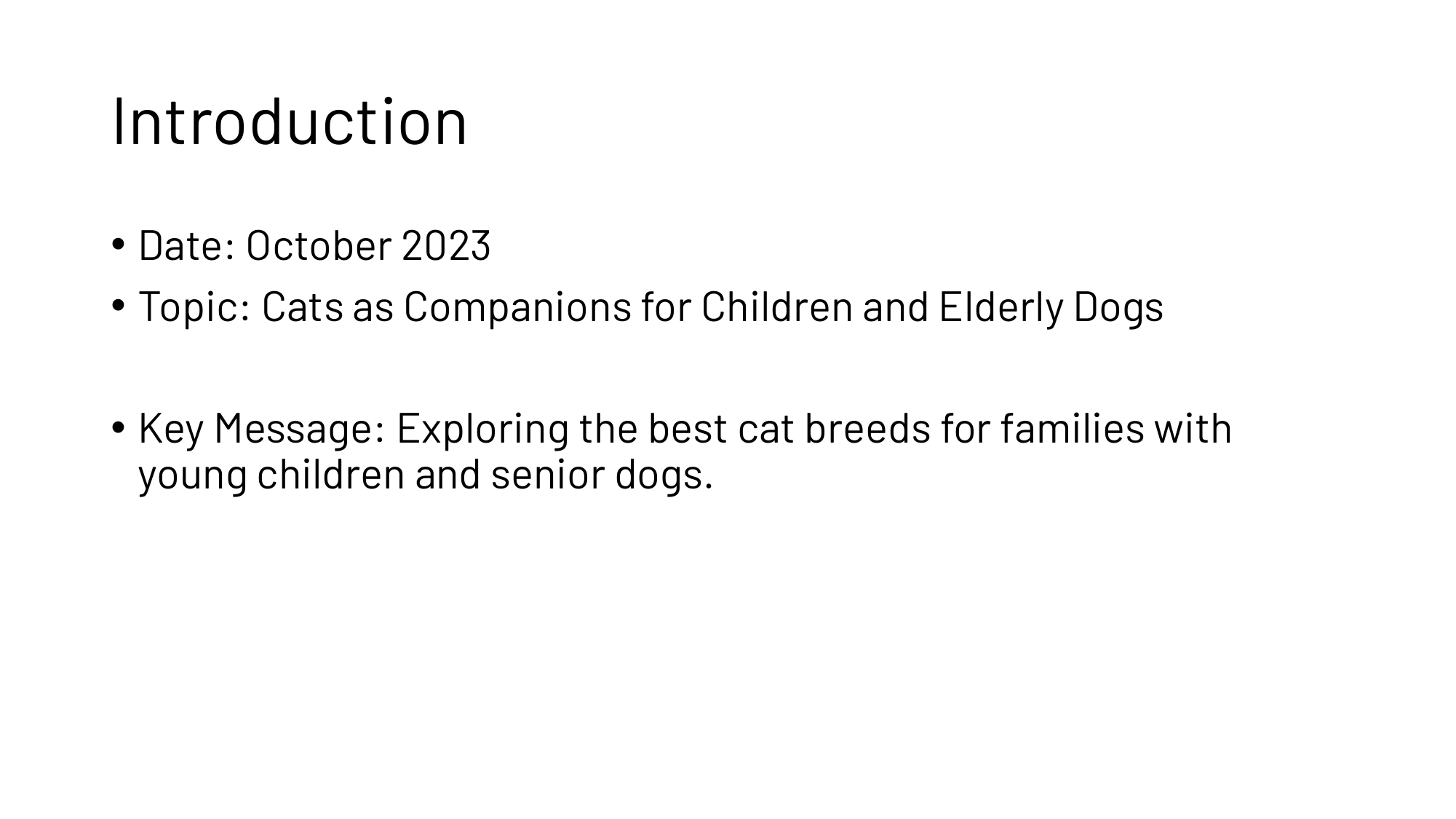

# Introduction
Date: October 2023
Topic: Cats as Companions for Children and Elderly Dogs

Key Message: Exploring the best cat breeds for families with young children and senior dogs.